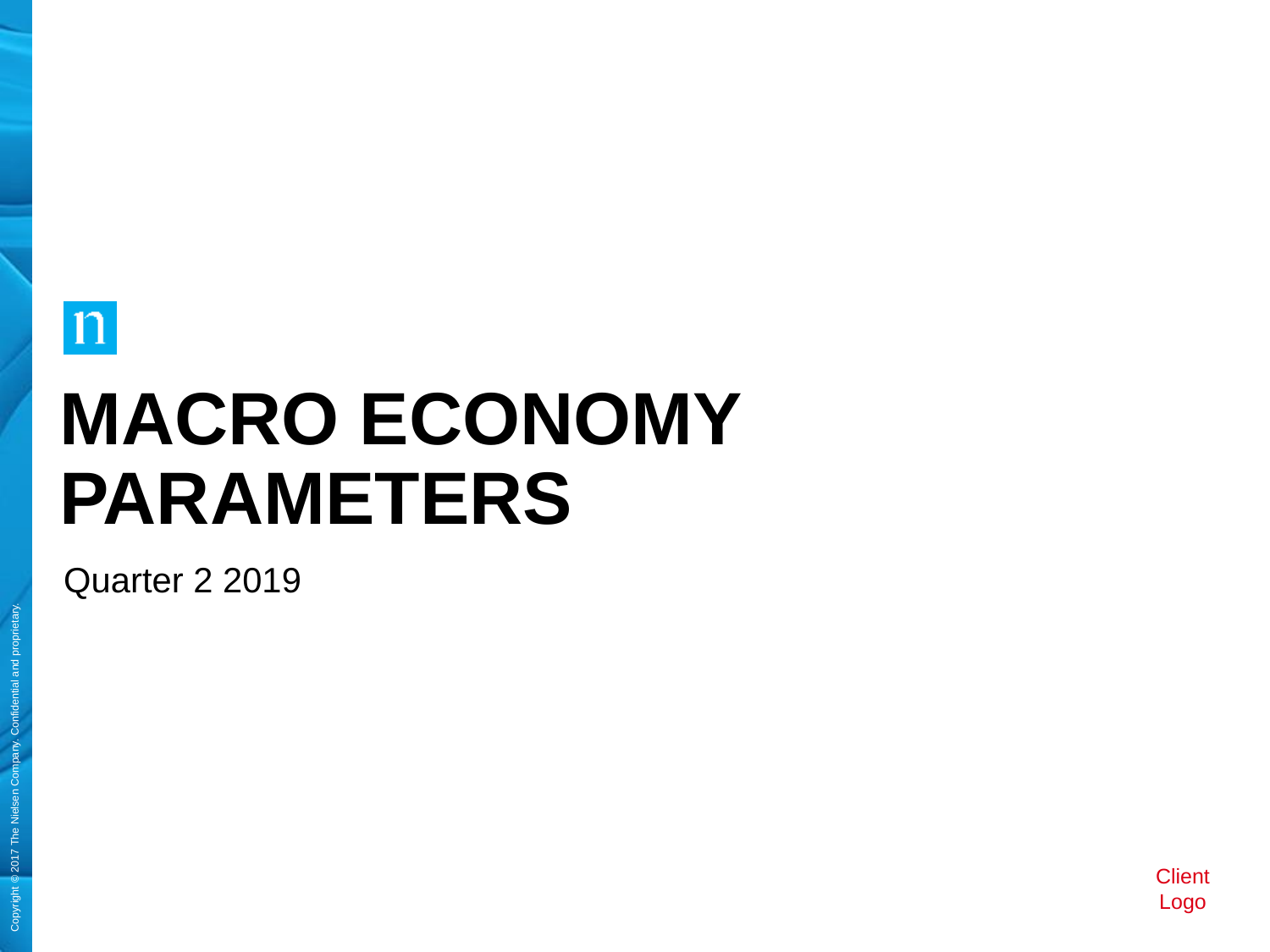

# Macro Economy Parameters
Quarter 2 2019

Client Logo